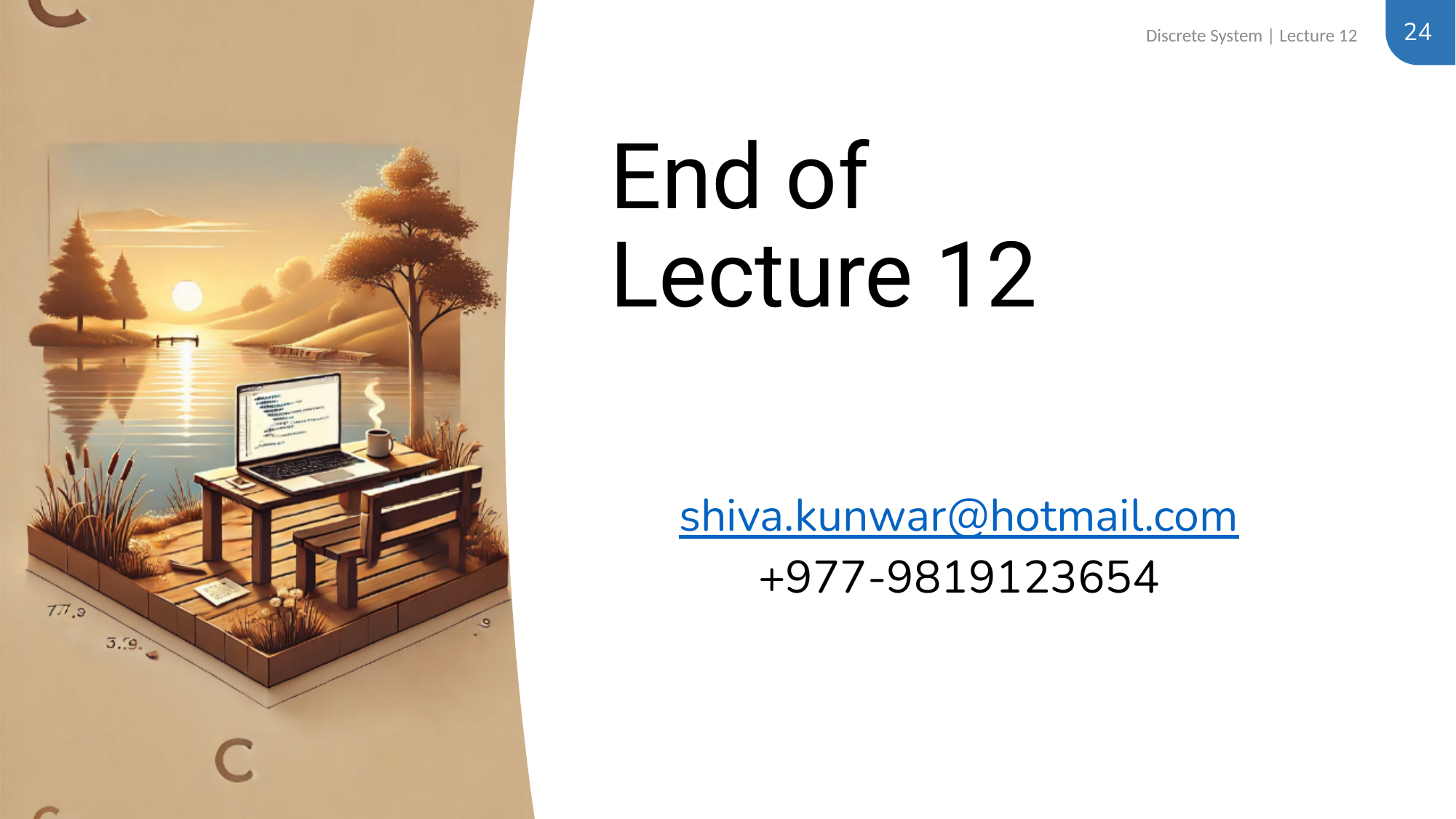

24
Discrete System | Lecture 12
# End of Lecture 12